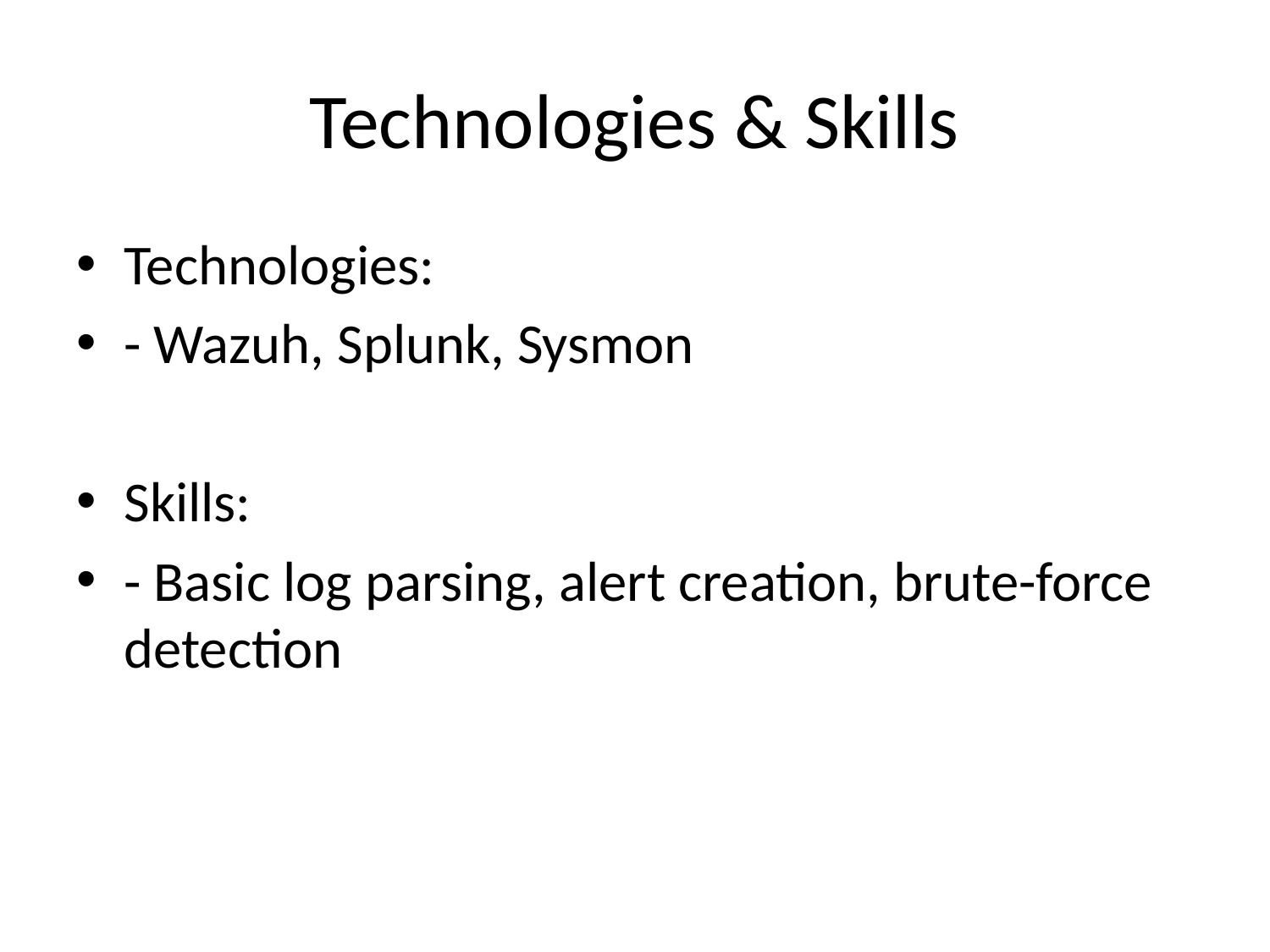

# Technologies & Skills
Technologies:
- Wazuh, Splunk, Sysmon

Skills:
- Basic log parsing, alert creation, brute-force detection